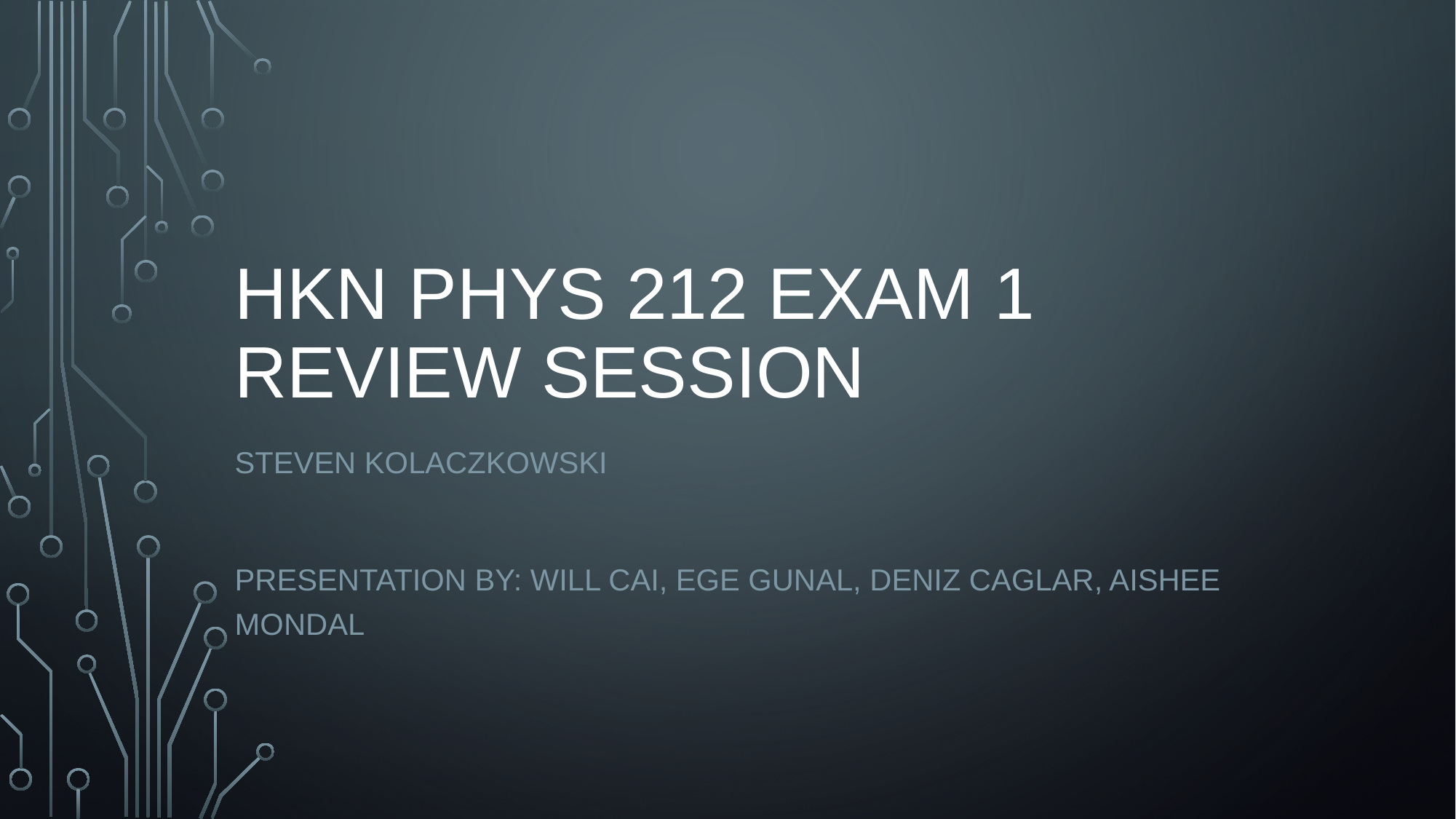

# HKN Phys 212 Exam 1 Review Session
Steven Kolaczkowski

Presentation by: Will Cai, Ege Gunal, Deniz Caglar, Aishee Mondal